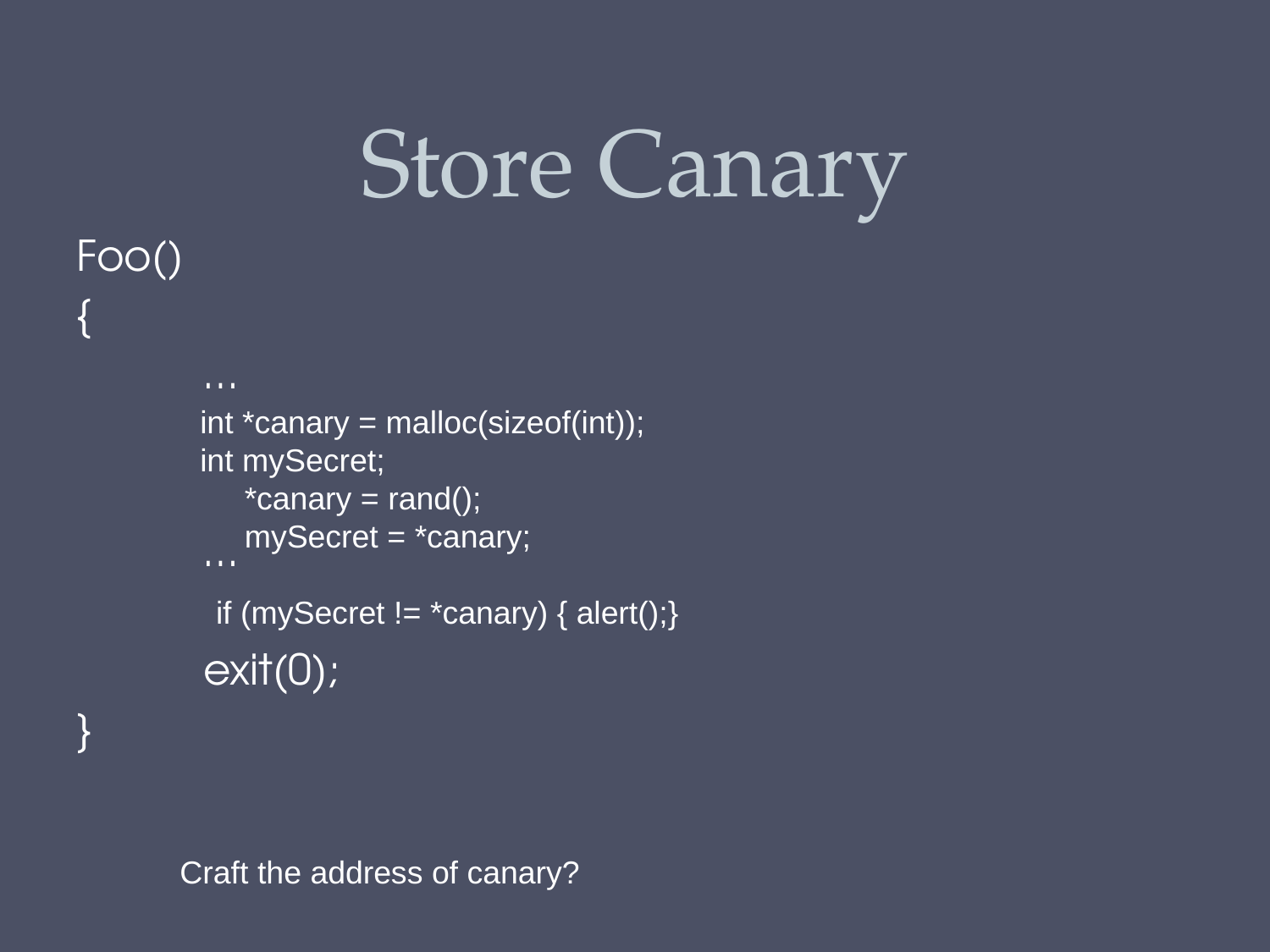

# Store Canary
Foo()
{
	…

	…

	exit(0);
}

int *canary = malloc(sizeof(int));
int mySecret;
     *canary = rand();
     mySecret = *canary;
if (mySecret != *canary) { alert();}
Craft the address of canary?